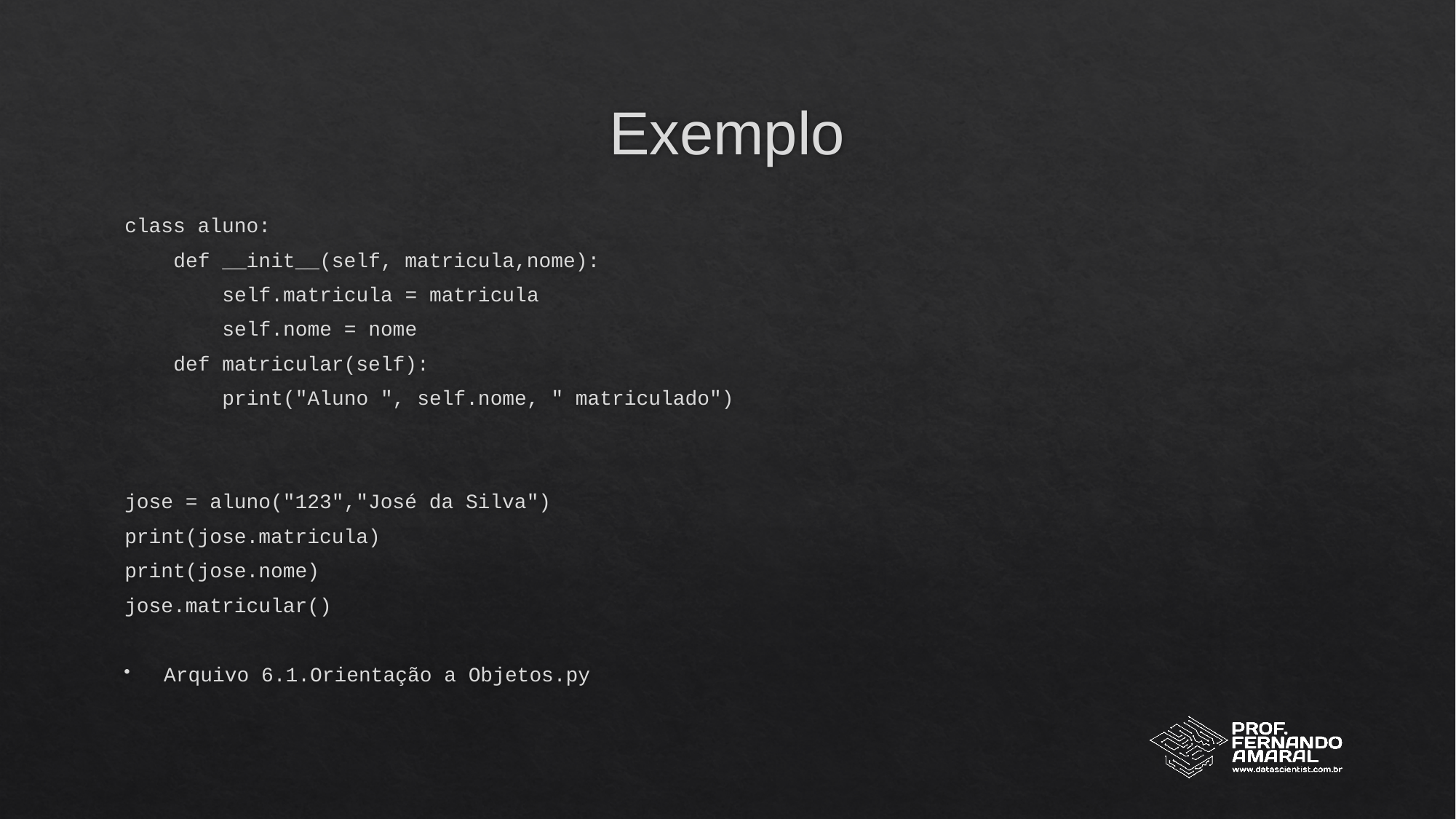

# Exemplo
class aluno:
    def __init__(self, matricula,nome):
        self.matricula = matricula
        self.nome = nome
    def matricular(self):
        print("Aluno ", self.nome, " matriculado")

jose = aluno("123","José da Silva")
print(jose.matricula)
print(jose.nome)
jose.matricular()

Arquivo 6.1.Orientação a Objetos.py